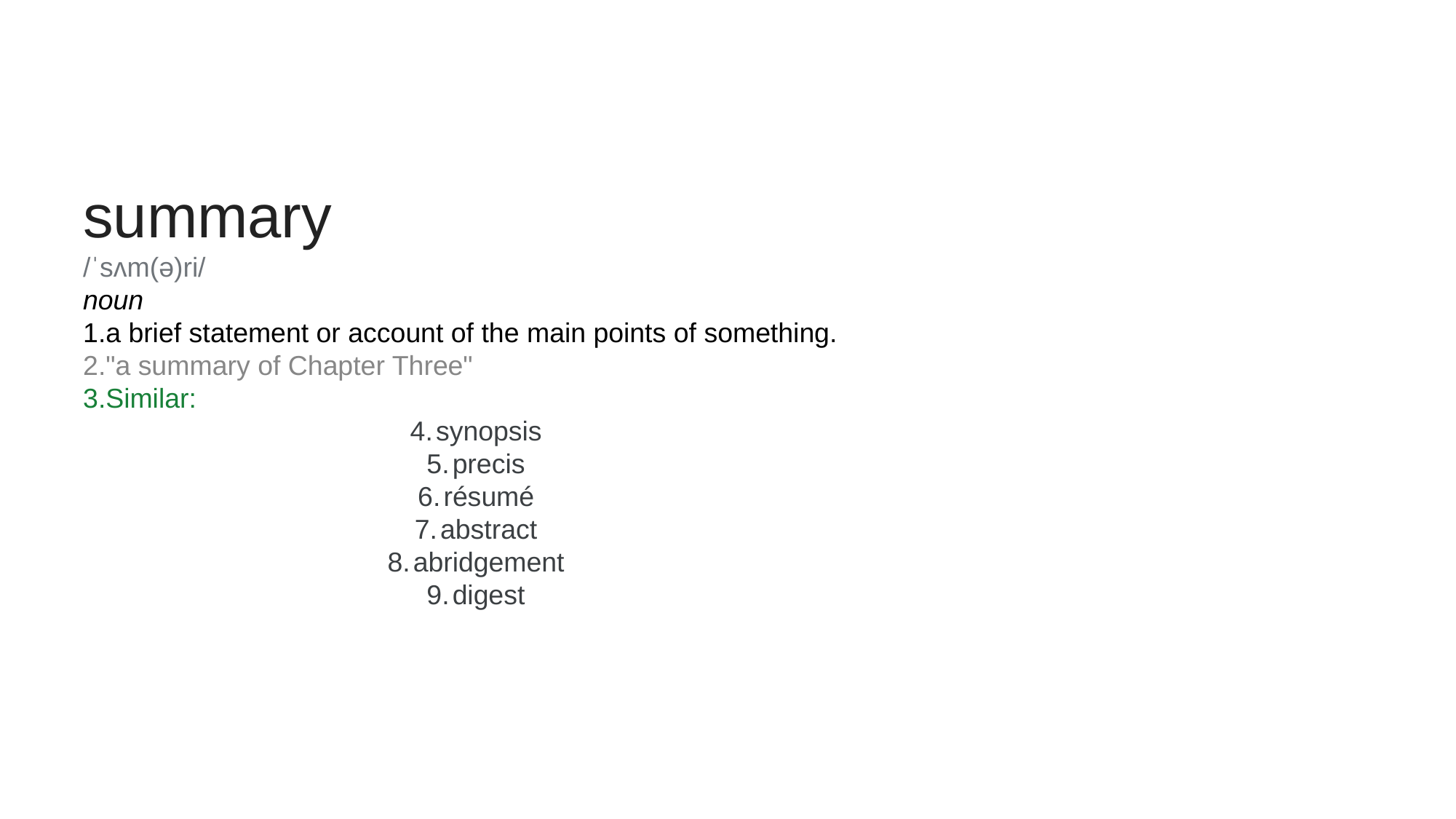

summary
/ˈsʌm(ə)ri/
noun
a brief statement or account of the main points of something.
"a summary of Chapter Three"
Similar:
synopsis
precis
résumé
abstract
abridgement
digest